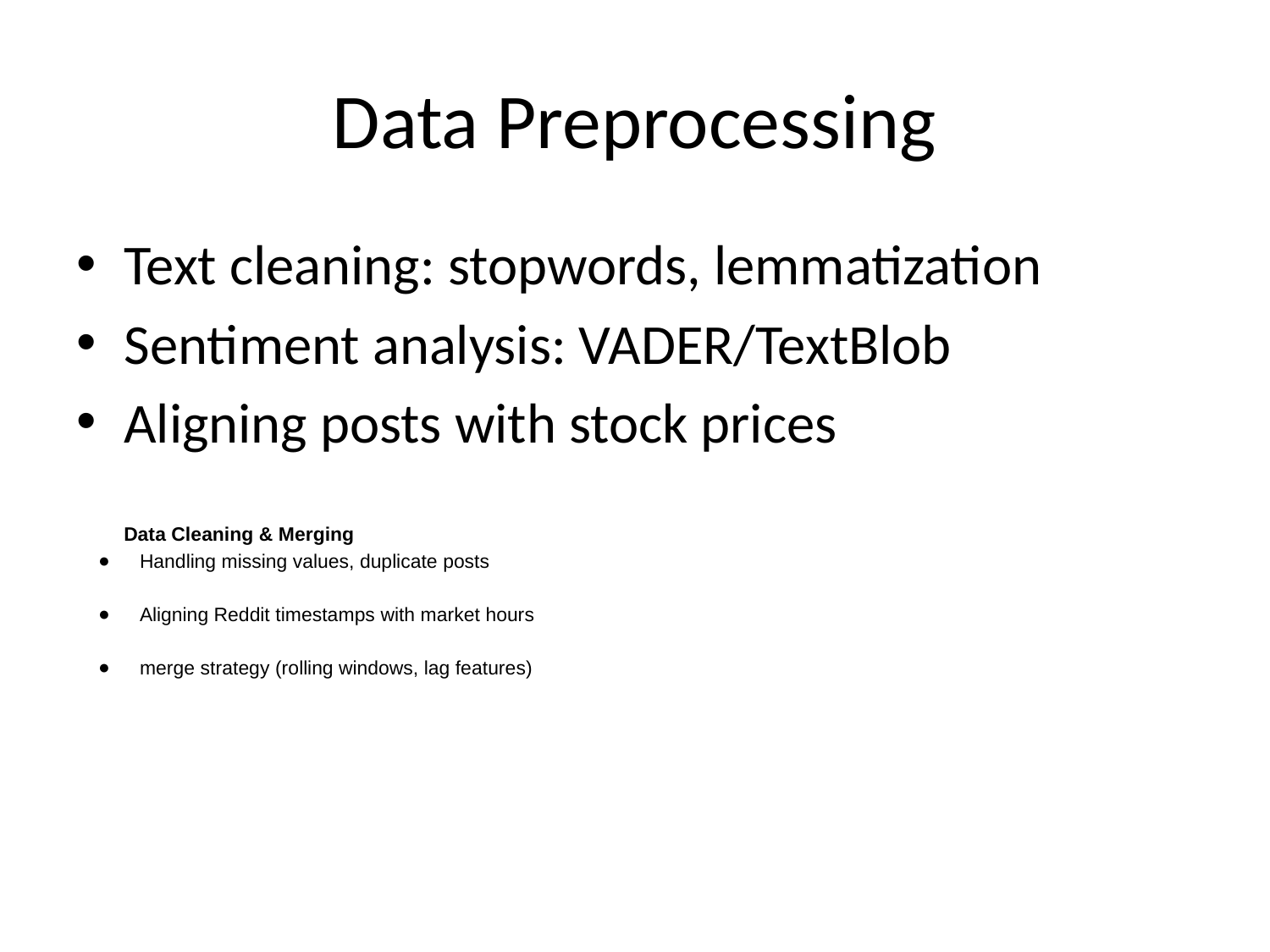

# Data Preprocessing
Text cleaning: stopwords, lemmatization
Sentiment analysis: VADER/TextBlob
Aligning posts with stock prices
Data Cleaning & Merging
Handling missing values, duplicate posts
Aligning Reddit timestamps with market hours
merge strategy (rolling windows, lag features)